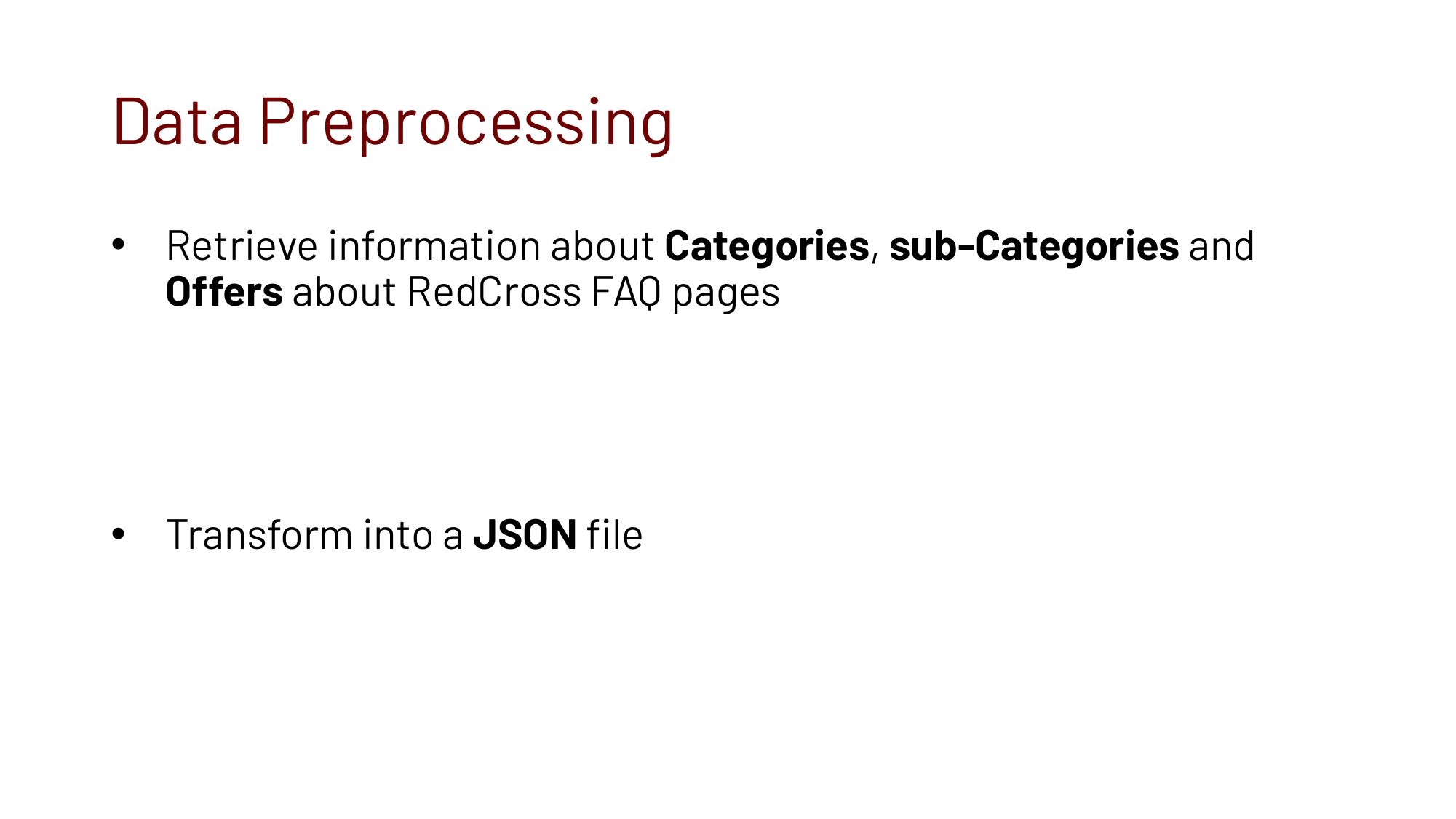

# Data Preprocessing
Retrieve information about Categories, sub-Categories and Offers about RedCross FAQ pages

Transform into a JSON file